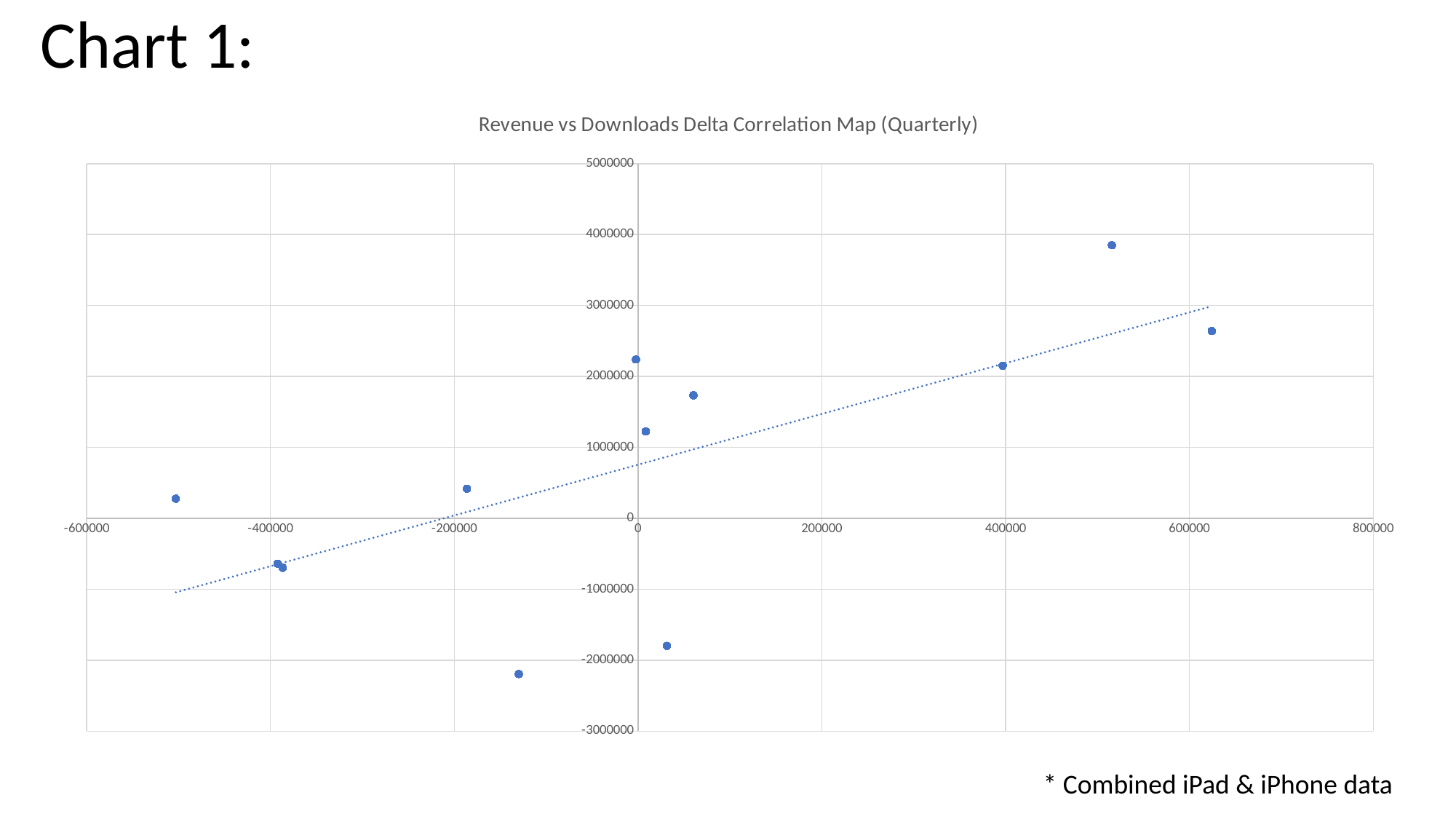

# Chart 1:

### Chart: Revenue vs Downloads Delta Correlation Map (Quarterly)

| Category | Revenue Delta |
|---|---|
* Combined iPad & iPhone data